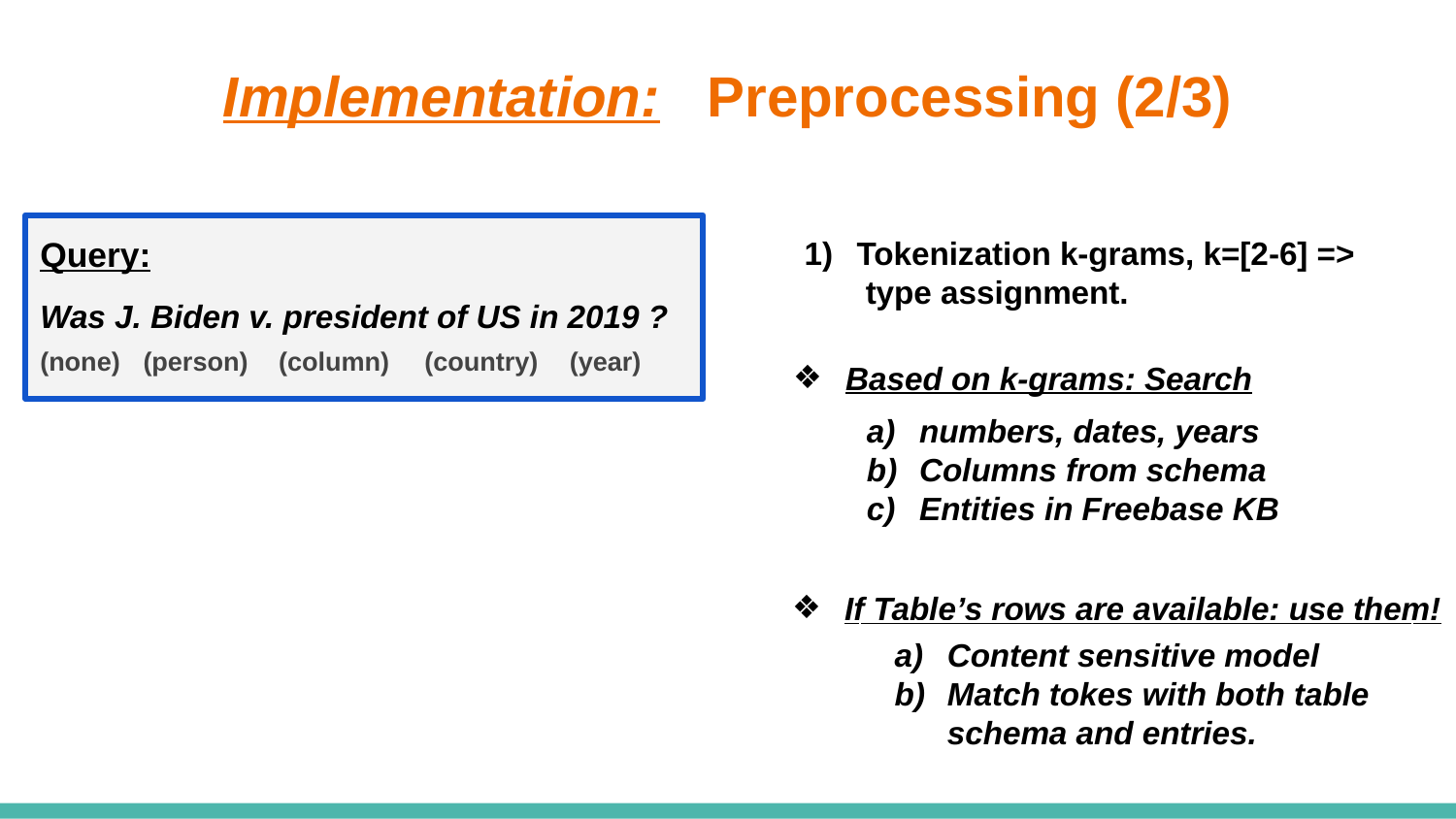

# Implementation:   Preprocessing (2/3)

Query:
Tokenization k-grams, k=[2-6] =>
 type assignment.

Was J. Biden v. president of US in 2019 ?
(none)

(person)

(column)

(country)

(year)

Based on k-grams: Search
numbers, dates, years
Columns from schema
Entities in Freebase KB
If Table’s rows are available: use them!

Content sensitive model
Match tokes with both table schema and entries.